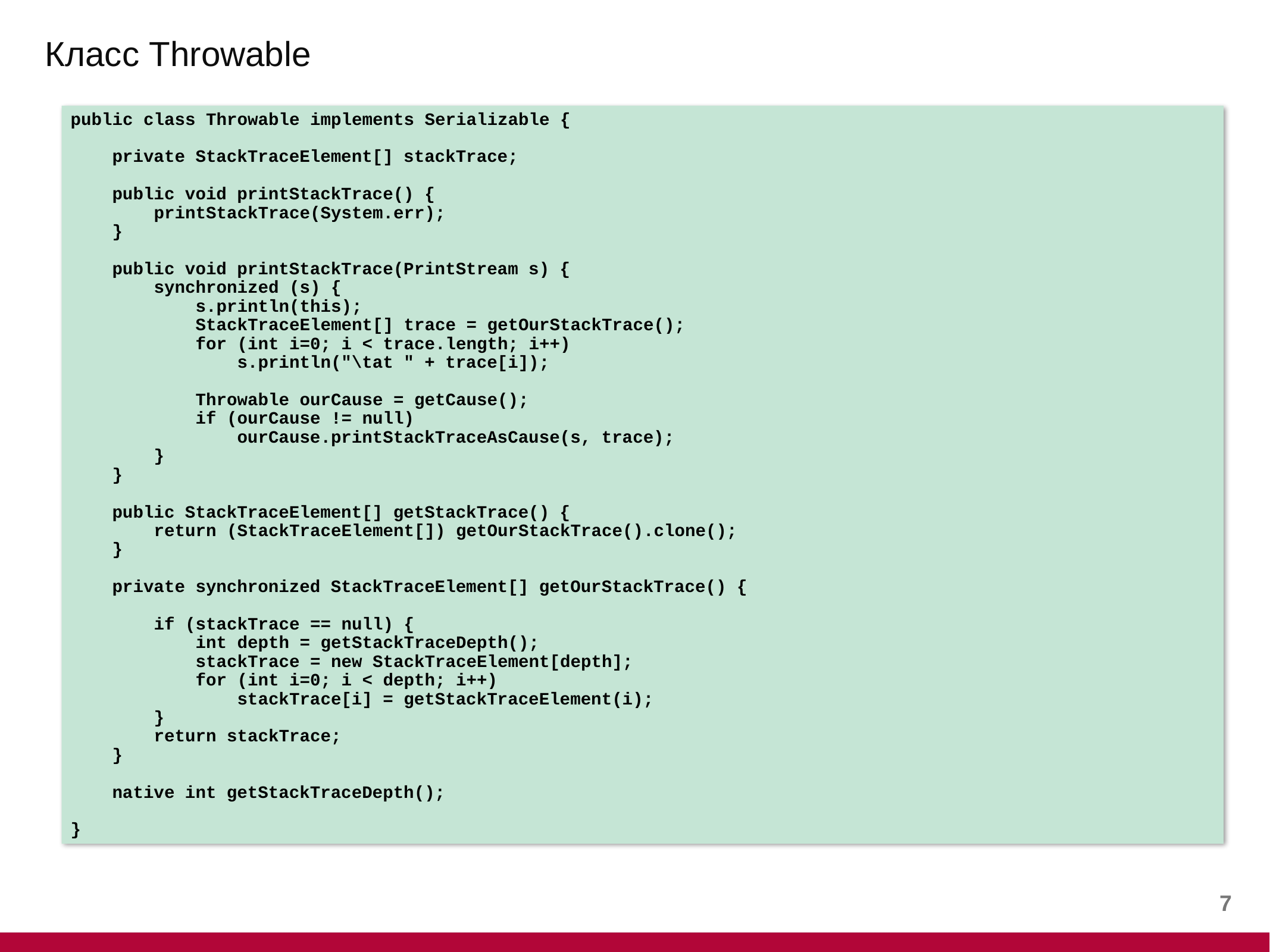

# Класс Throwable

public class Throwable implements Serializable {

    private StackTraceElement[] stackTrace;

    public void printStackTrace() {
        printStackTrace(System.err);
    }

    public void printStackTrace(PrintStream s) {
        synchronized (s) {
            s.println(this);
            StackTraceElement[] trace = getOurStackTrace();
            for (int i=0; i < trace.length; i++)
                s.println("\tat " + trace[i]);

            Throwable ourCause = getCause();
            if (ourCause != null)
                ourCause.printStackTraceAsCause(s, trace);
        }
    }

    public StackTraceElement[] getStackTrace() {
        return (StackTraceElement[]) getOurStackTrace().clone();
    }

    private synchronized StackTraceElement[] getOurStackTrace() {

        if (stackTrace == null) {
            int depth = getStackTraceDepth();
            stackTrace = new StackTraceElement[depth];
            for (int i=0; i < depth; i++)
                stackTrace[i] = getStackTraceElement(i);
        }
        return stackTrace;
    }

    native int getStackTraceDepth();

}
7